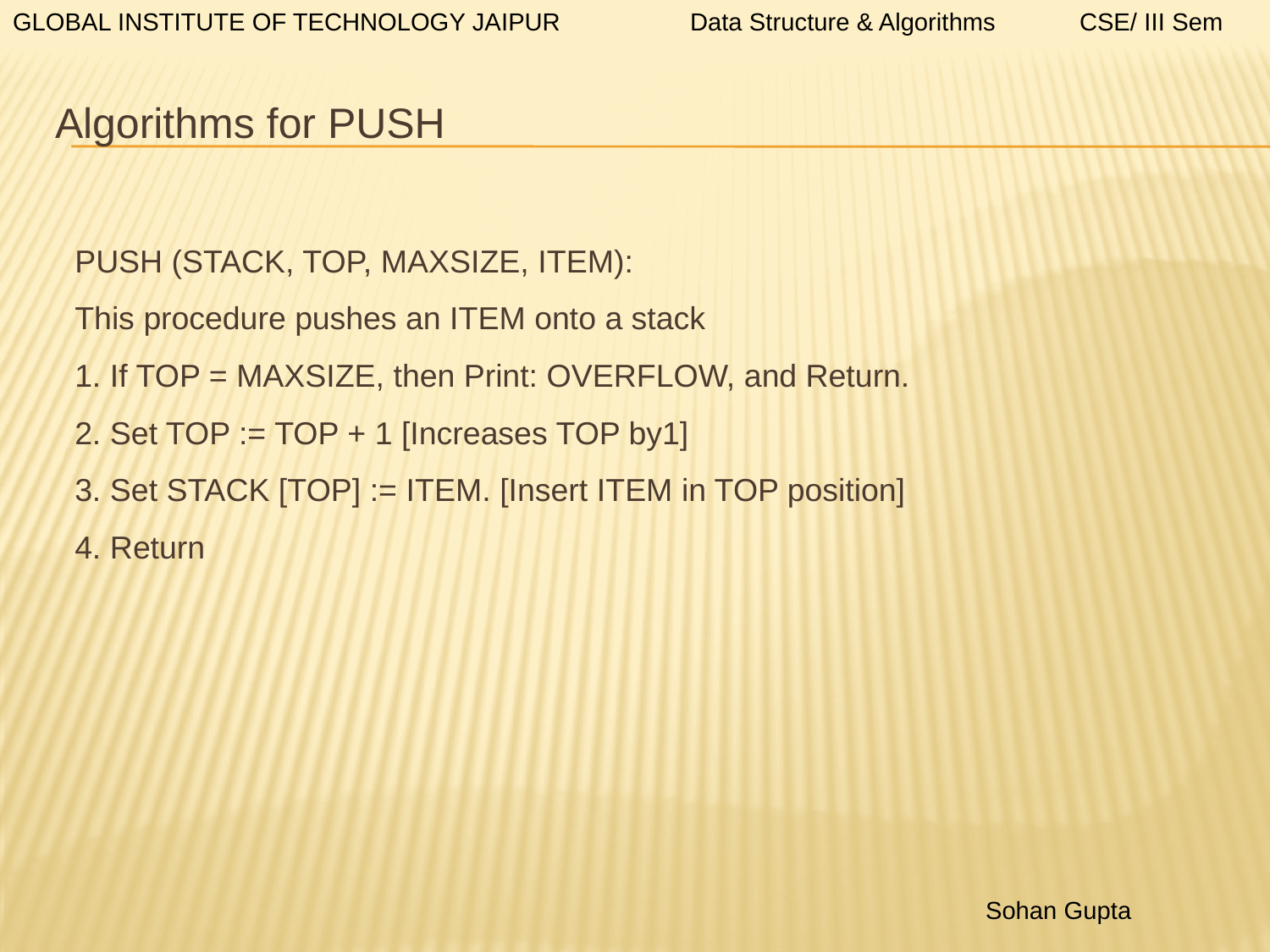

GLOBAL INSTITUTE OF TECHNOLOGY JAIPUR
Data Structure & Algorithms
CSE/ III Sem
# Algorithms for PUSH
PUSH (STACK, TOP, MAXSIZE, ITEM):
This procedure pushes an ITEM onto a stack
1. If TOP = MAXSIZE, then Print: OVERFLOW, and Return.
2. Set TOP := TOP + 1 [Increases TOP by1]
3. Set STACK [TOP] := ITEM. [Insert ITEM in TOP position]
4. Return
Sohan Gupta